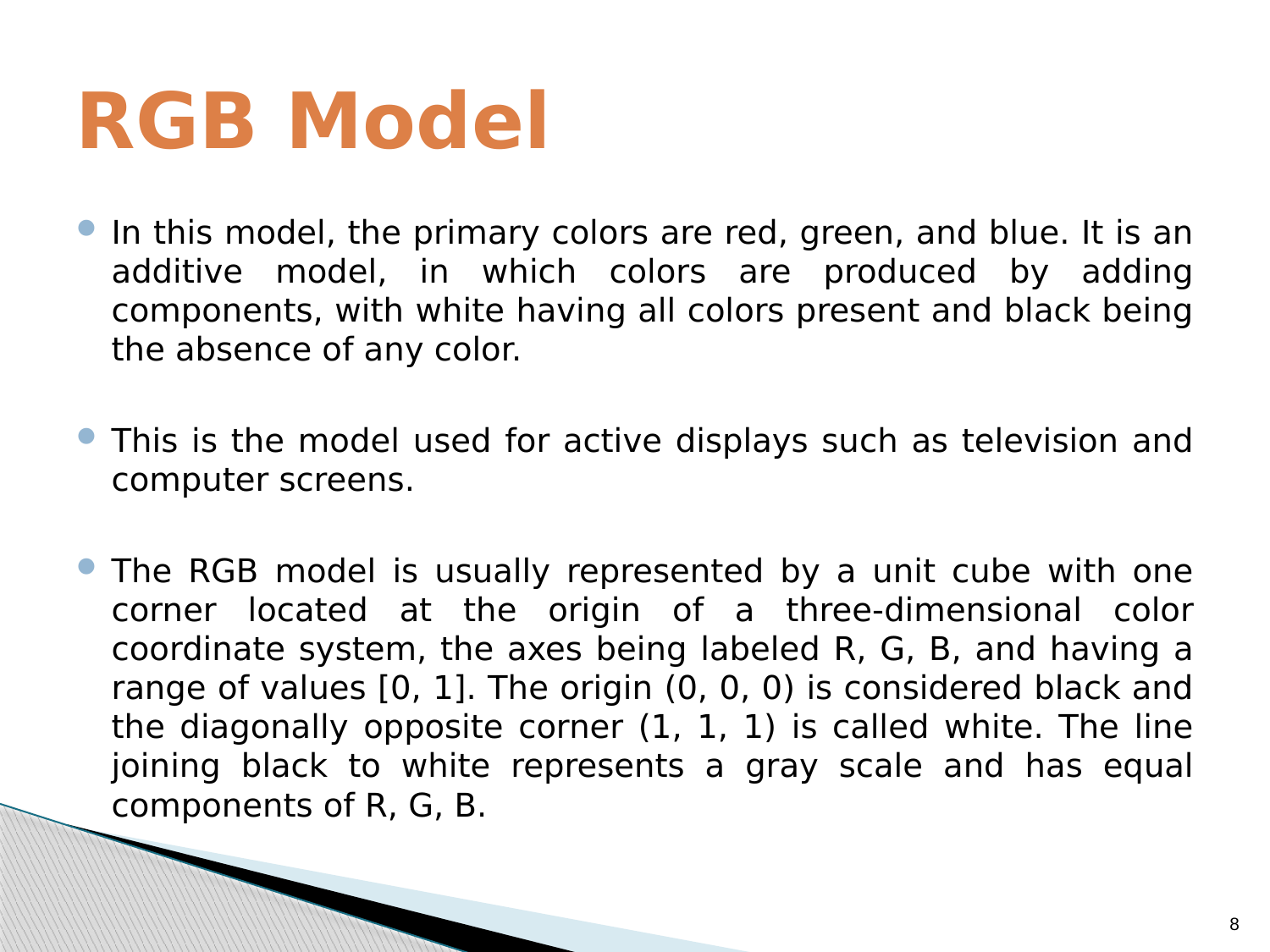

# RGB Model
In this model, the primary colors are red, green, and blue. It is an additive model, in which colors are produced by adding components, with white having all colors present and black being the absence of any color.

This is the model used for active displays such as television and computer screens.

The RGB model is usually represented by a unit cube with one corner located at the origin of a three-dimensional color coordinate system, the axes being labeled R, G, B, and having a range of values [0, 1]. The origin (0, 0, 0) is considered black and the diagonally opposite corner (1, 1, 1) is called white. The line joining black to white represents a gray scale and has equal components of R, G, B.

8